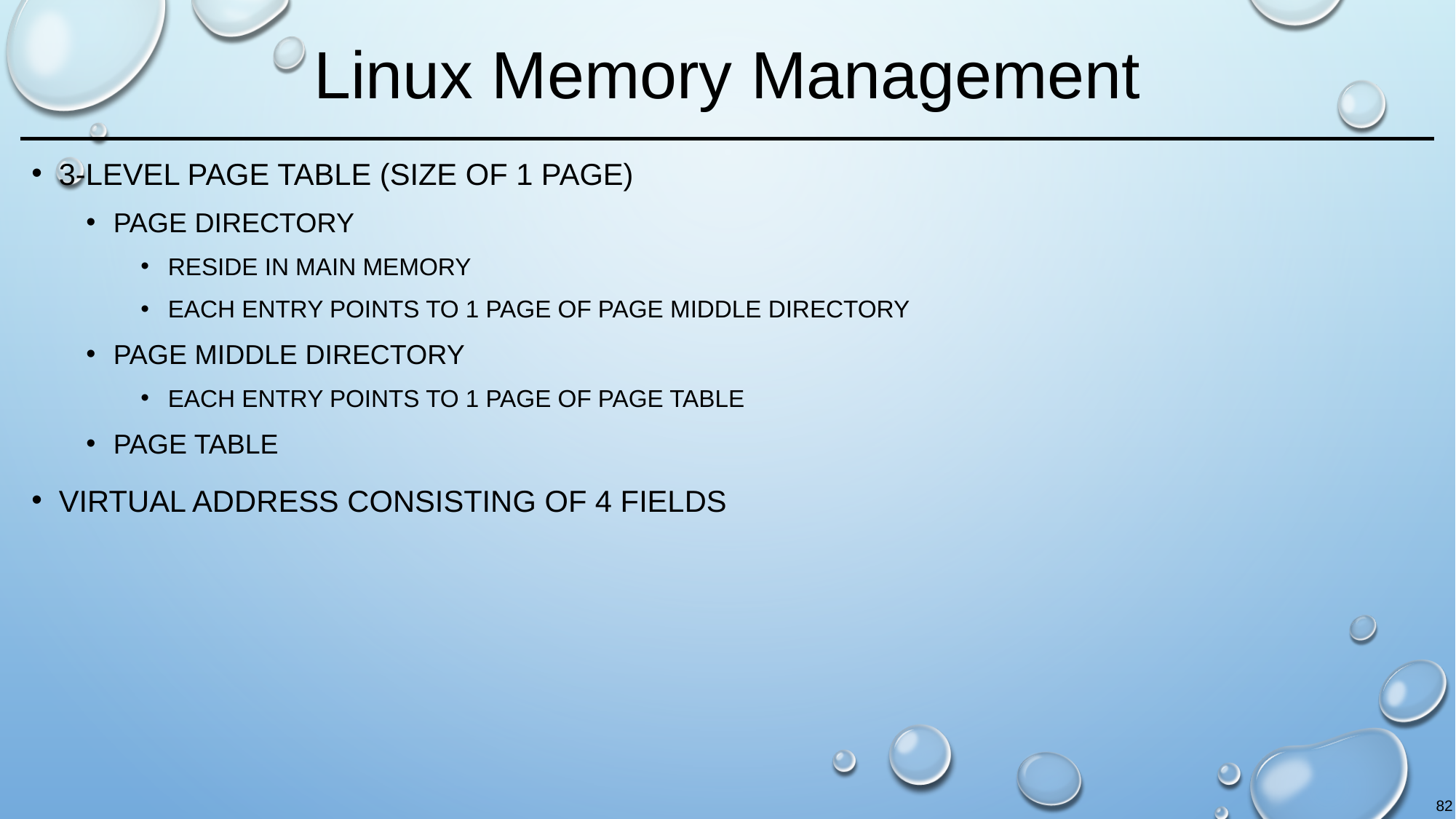

# Linux Memory Management
3-level page table (size of 1 page)
Page directory
Reside in main memory
Each entry points to 1 page of page middle directory
Page middle directory
Each entry points to 1 page of page table
Page table
Virtual address consisting of 4 fields
82